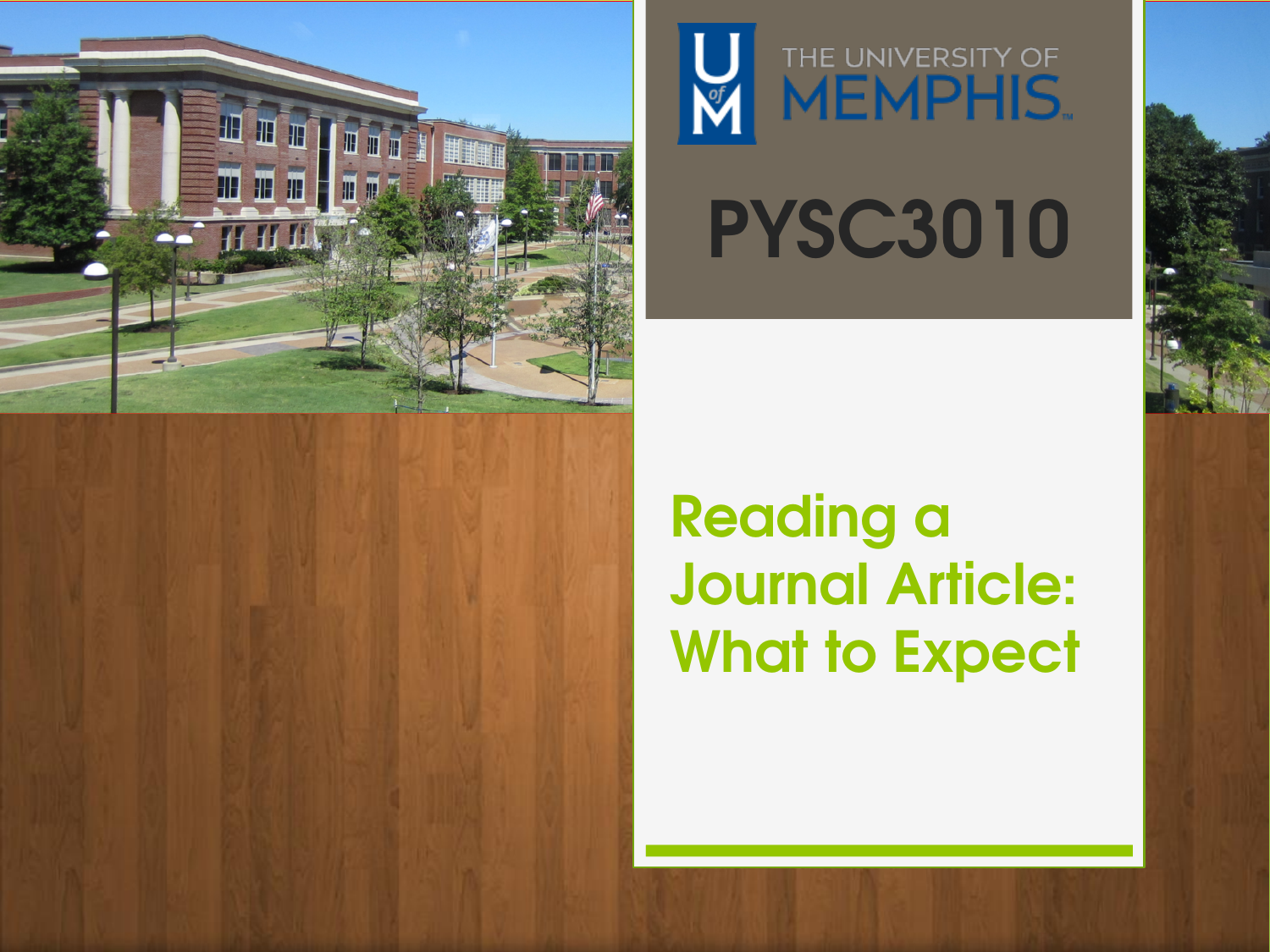

# Reading a Journal Article: What to Expect